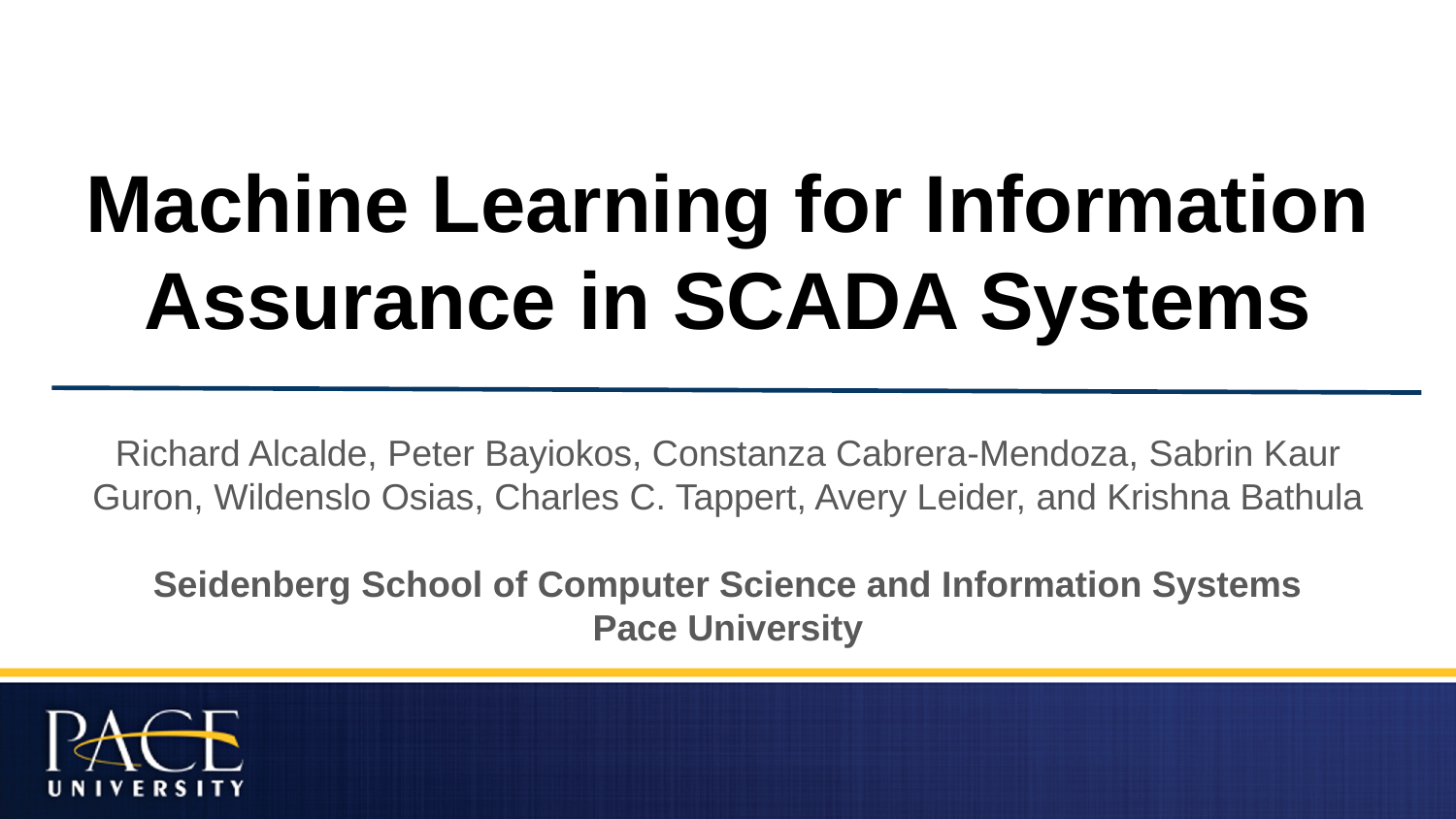

# Machine Learning for Information Assurance in SCADA Systems
Richard Alcalde, Peter Bayiokos, Constanza Cabrera-Mendoza, Sabrin Kaur Guron, Wildenslo Osias, Charles C. Tappert, Avery Leider, and Krishna Bathula

Seidenberg School of Computer Science and Information Systems
Pace University